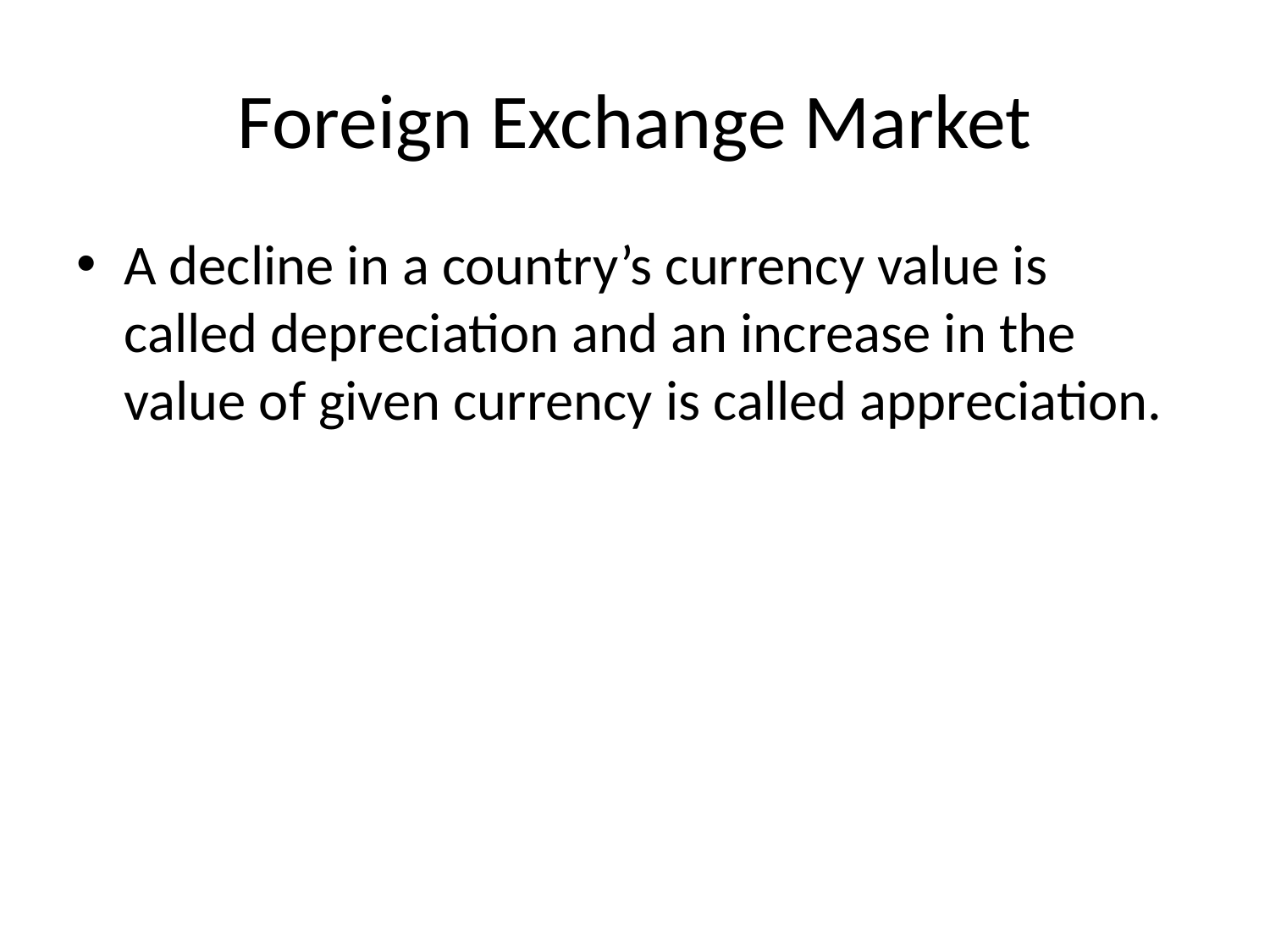

# Foreign Exchange Market
A decline in a country’s currency value is called depreciation and an increase in the value of given currency is called appreciation.